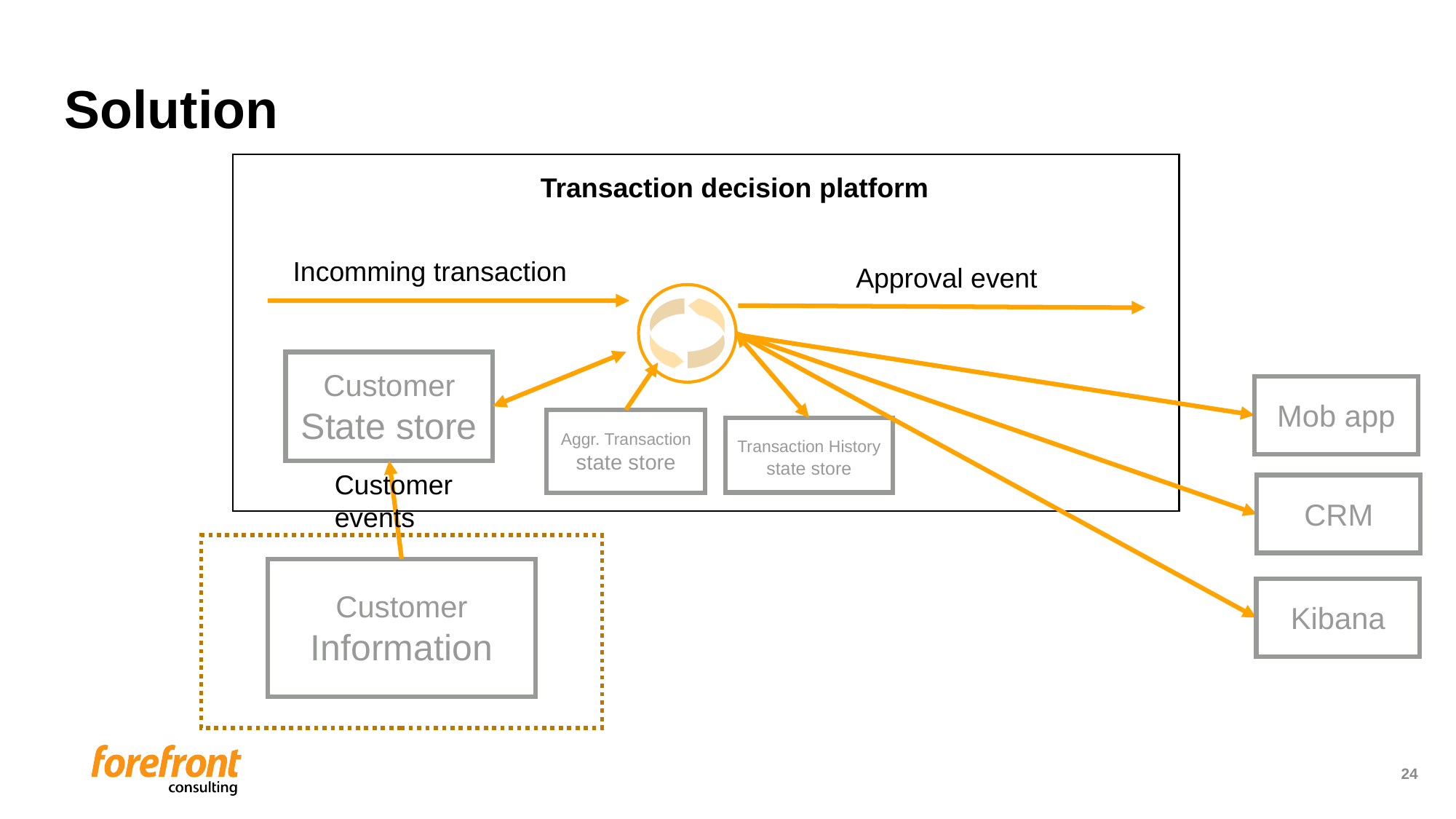

# Solution

Transaction decision platform
Incomming transaction
Approval event

Customer
State store
Mob app
Aggr. Transaction
state store
Transaction History
state store
Customer events
CRM

Customer
Information
Kibana
24